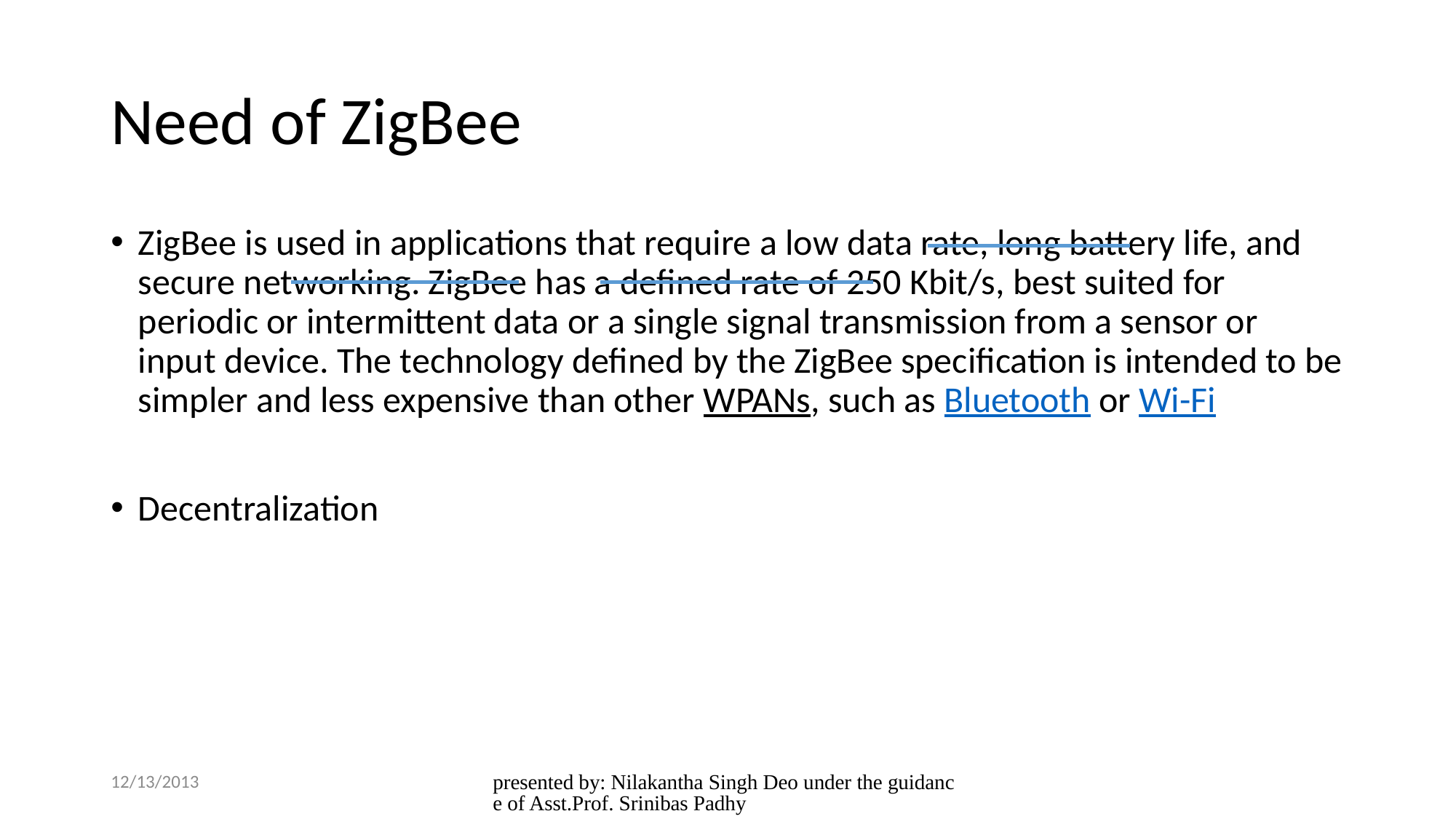

# Need of ZigBee
ZigBee is used in applications that require a low data rate, long battery life, and secure networking. ZigBee has a defined rate of 250 Kbit/s, best suited for periodic or intermittent data or a single signal transmission from a sensor or input device. The technology defined by the ZigBee specification is intended to be simpler and less expensive than other WPANs, such as Bluetooth or Wi-Fi

Decentralization

12/13/2013
presented by: Nilakantha Singh Deo under the guidance of Asst.Prof. Srinibas Padhy